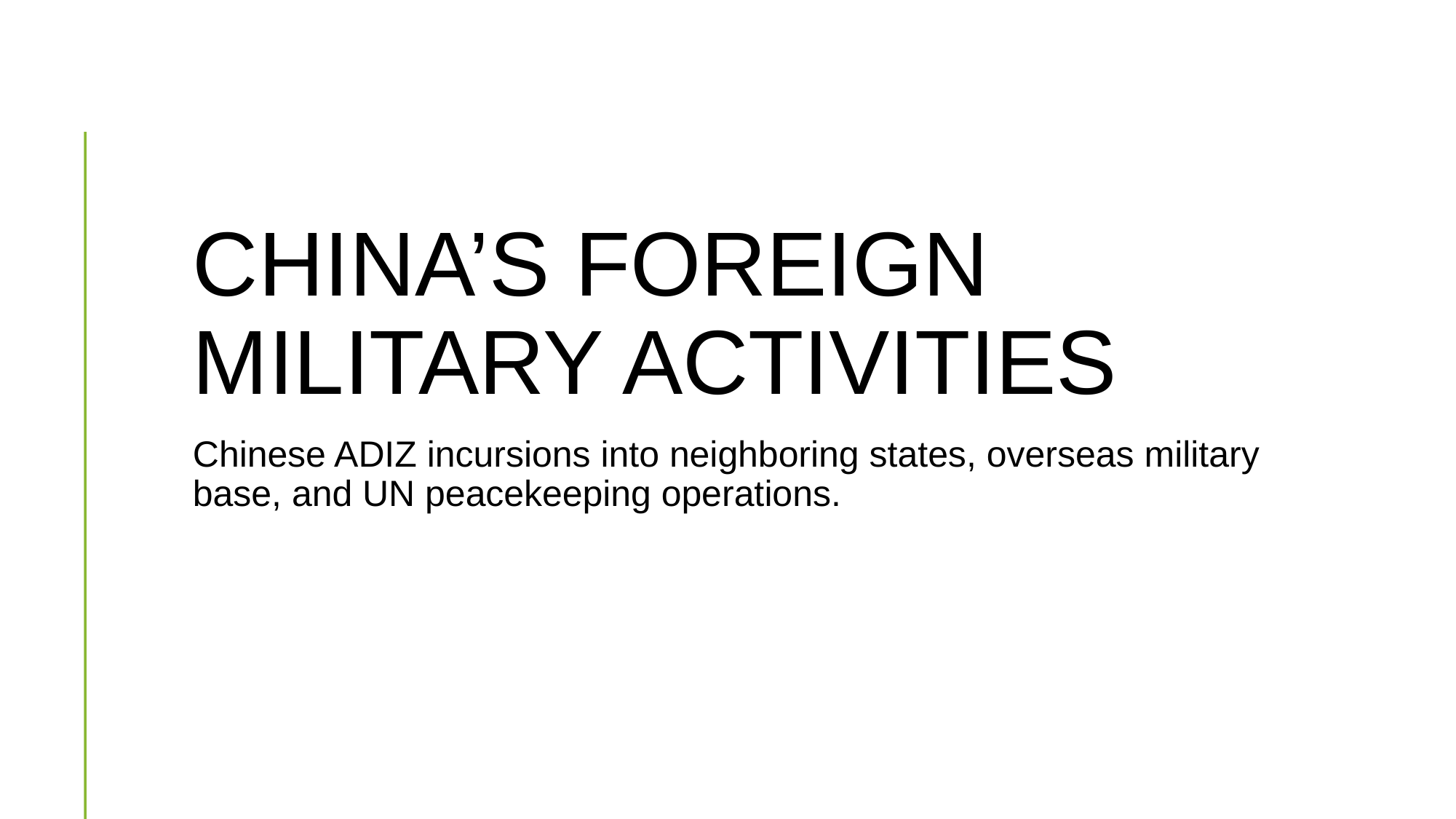

# China’s Foreign Military Activities
Chinese ADIZ incursions into neighboring states, overseas military base, and UN peacekeeping operations.